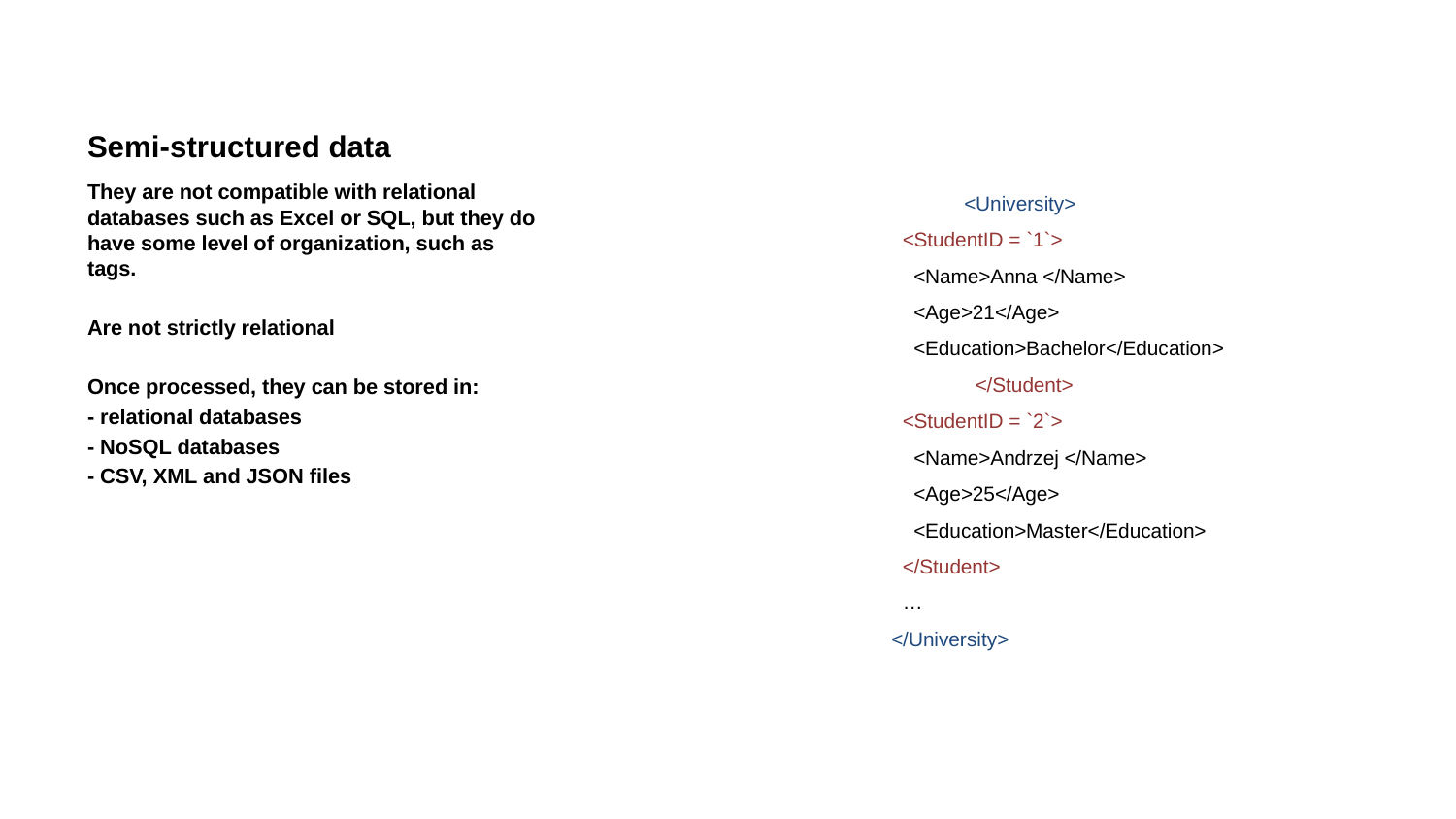

# Semi-structured data
	<University>
  <StudentID = `1`>
    <Name>Anna </Name>
    <Age>21</Age>
    <Education>Bachelor</Education>
	  </Student>
  <StudentID = `2`>
    <Name>Andrzej </Name>
    <Age>25</Age>
    <Education>Master</Education>
  </Student>
  …
</University>
They are not compatible with relational databases such as Excel or SQL, but they do have some level of organization, such as tags.

Are not strictly relational

Once processed, they can be stored in:
- relational databases
- NoSQL databases
- CSV, XML and JSON files